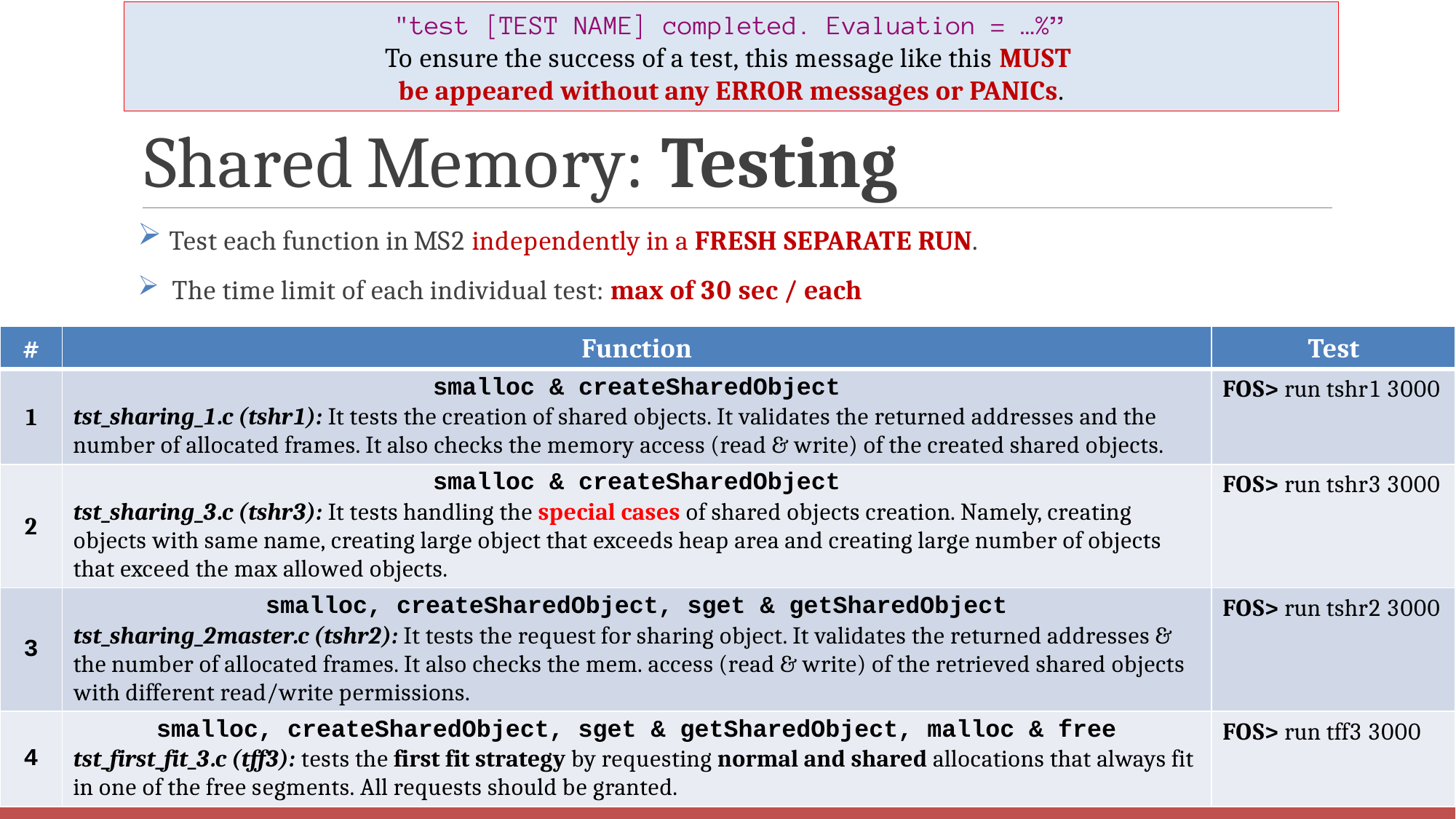

"test [TEST NAME] completed. Evaluation = …%”
To ensure the success of a test, this message like this MUST
be appeared without any ERROR messages or PANICs.
# Shared Memory: Testing
 Test each function in MS2 independently in a FRESH SEPARATE RUN.
  The time limit of each individual test: max of 30 sec / each
| # | Function | Test |
| --- | --- | --- |
| 1 | smalloc & createSharedObject tst\_sharing\_1.c (tshr1): It tests the creation of shared objects. It validates the returned addresses and the number of allocated frames. It also checks the memory access (read & write) of the created shared objects. | FOS> run tshr1 3000 |
| 2 | smalloc & createSharedObject tst\_sharing\_3.c (tshr3): It tests handling the special cases of shared objects creation. Namely, creating objects with same name, creating large object that exceeds heap area and creating large number of objects that exceed the max allowed objects. | FOS> run tshr3 3000 |
| 3 | smalloc, createSharedObject, sget & getSharedObject tst\_sharing\_2master.c (tshr2): It tests the request for sharing object. It validates the returned addresses & the number of allocated frames. It also checks the mem. access (read & write) of the retrieved shared objects with different read/write permissions. | FOS> run tshr2 3000 |
| 4 | smalloc, createSharedObject, sget & getSharedObject, malloc & free tst\_first\_fit\_3.c (tff3): tests the first fit strategy by requesting normal and shared allocations that always fit in one of the free segments. All requests should be granted. | FOS> run tff3 3000 |
97